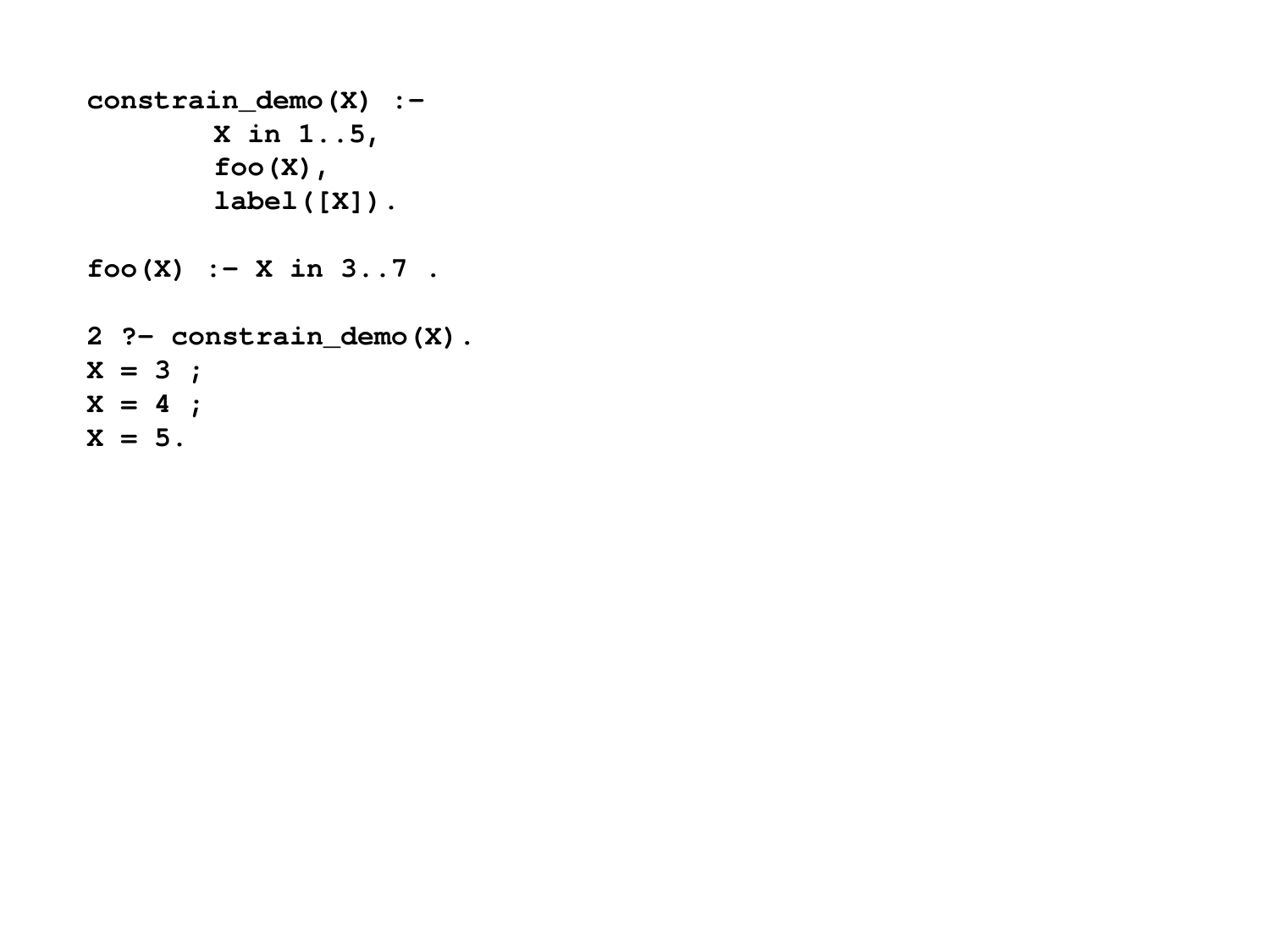

constrain_demo(X) :-
	X in 1..5,
	foo(X),
	label([X]).

foo(X) :- X in 3..7 .

2 ?- constrain_demo(X).
X = 3 ;
X = 4 ;
X = 5.